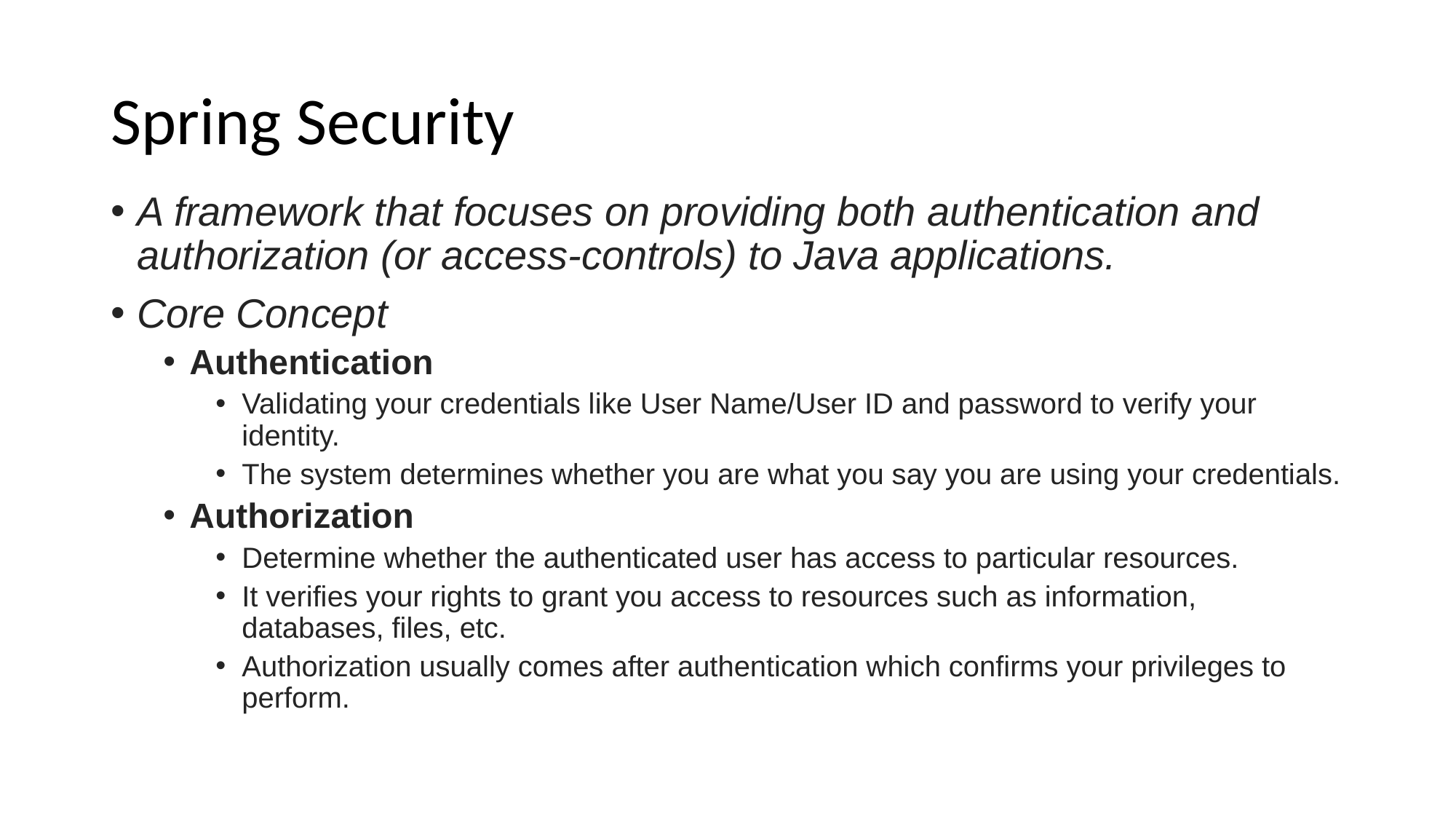

# Spring Security
A framework that focuses on providing both authentication and authorization (or access-controls) to Java applications.
Core Concept
Authentication
Validating your credentials like User Name/User ID and password to verify your identity.
The system determines whether you are what you say you are using your credentials.
Authorization
Determine whether the authenticated user has access to particular resources.
It verifies your rights to grant you access to resources such as information, databases, files, etc.
Authorization usually comes after authentication which confirms your privileges to perform.